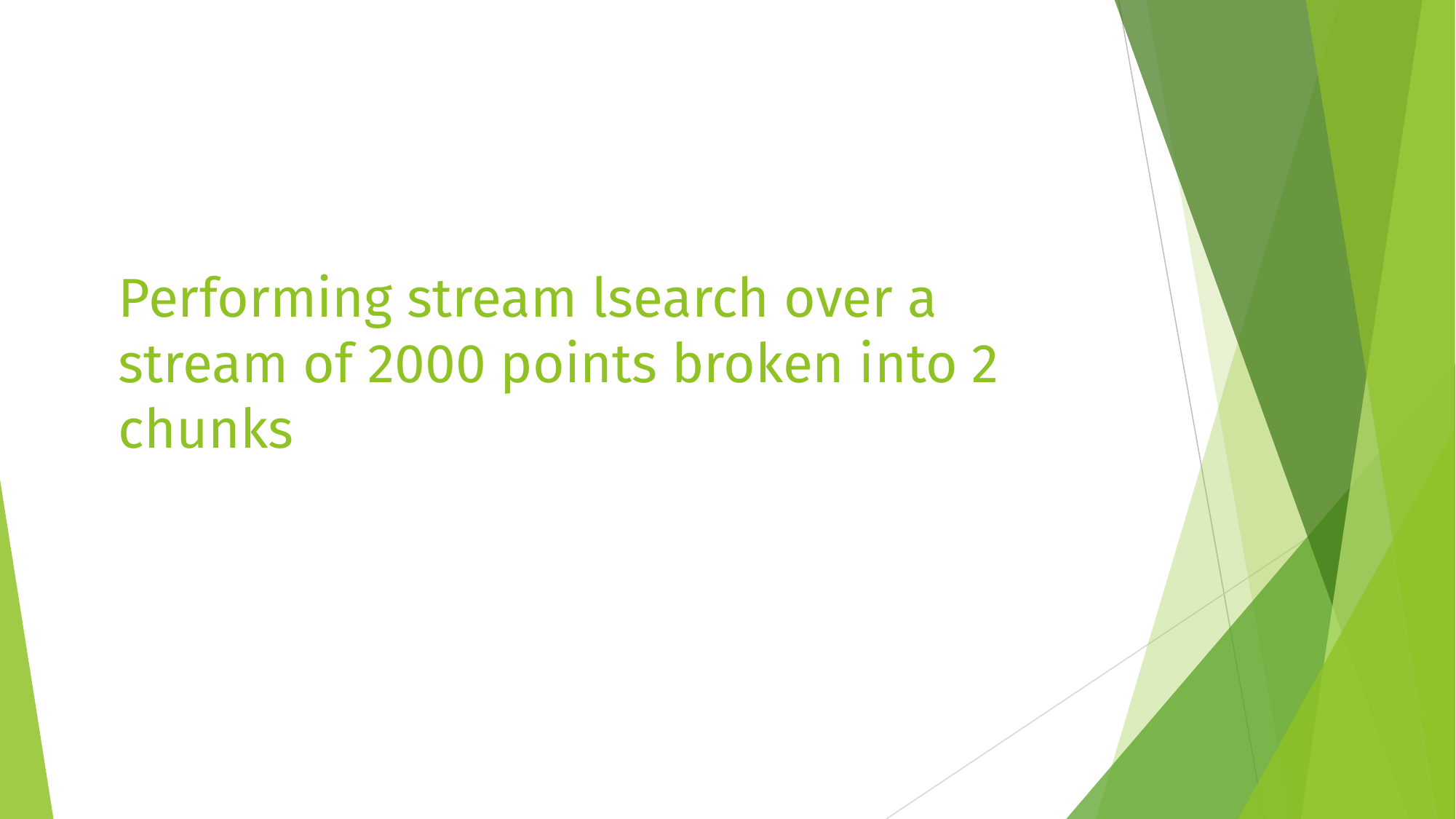

# Performing stream lsearch over a stream of 2000 points broken into 2 chunks